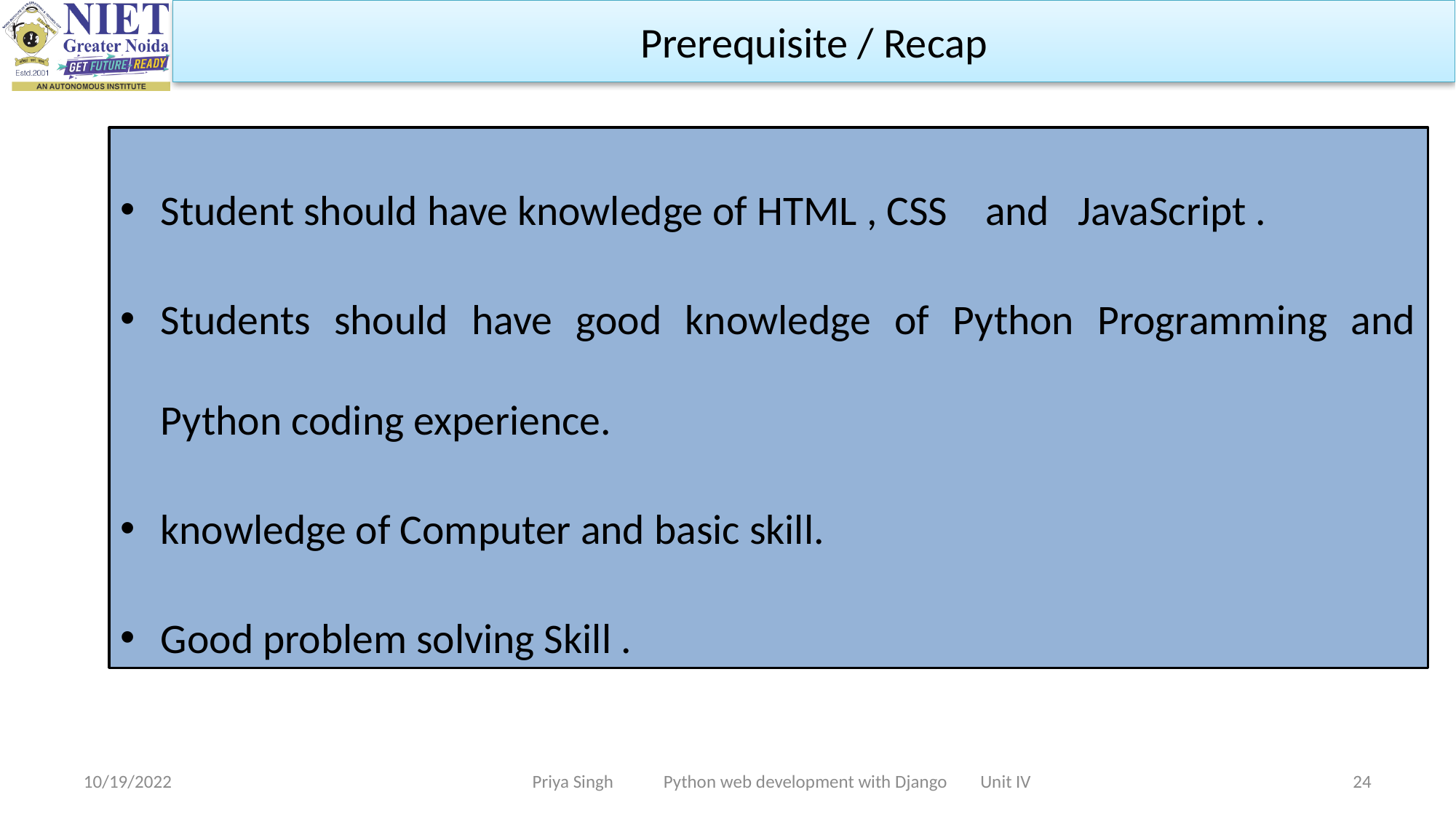

Prerequisite / Recap
Student should have knowledge of HTML , CSS    and   JavaScript .
Students should have good knowledge of Python Programming and Python coding experience.
knowledge of Computer and basic skill.
Good problem solving Skill .

Priya Singh            Python web development with Django        Unit IV
10/19/2022
24